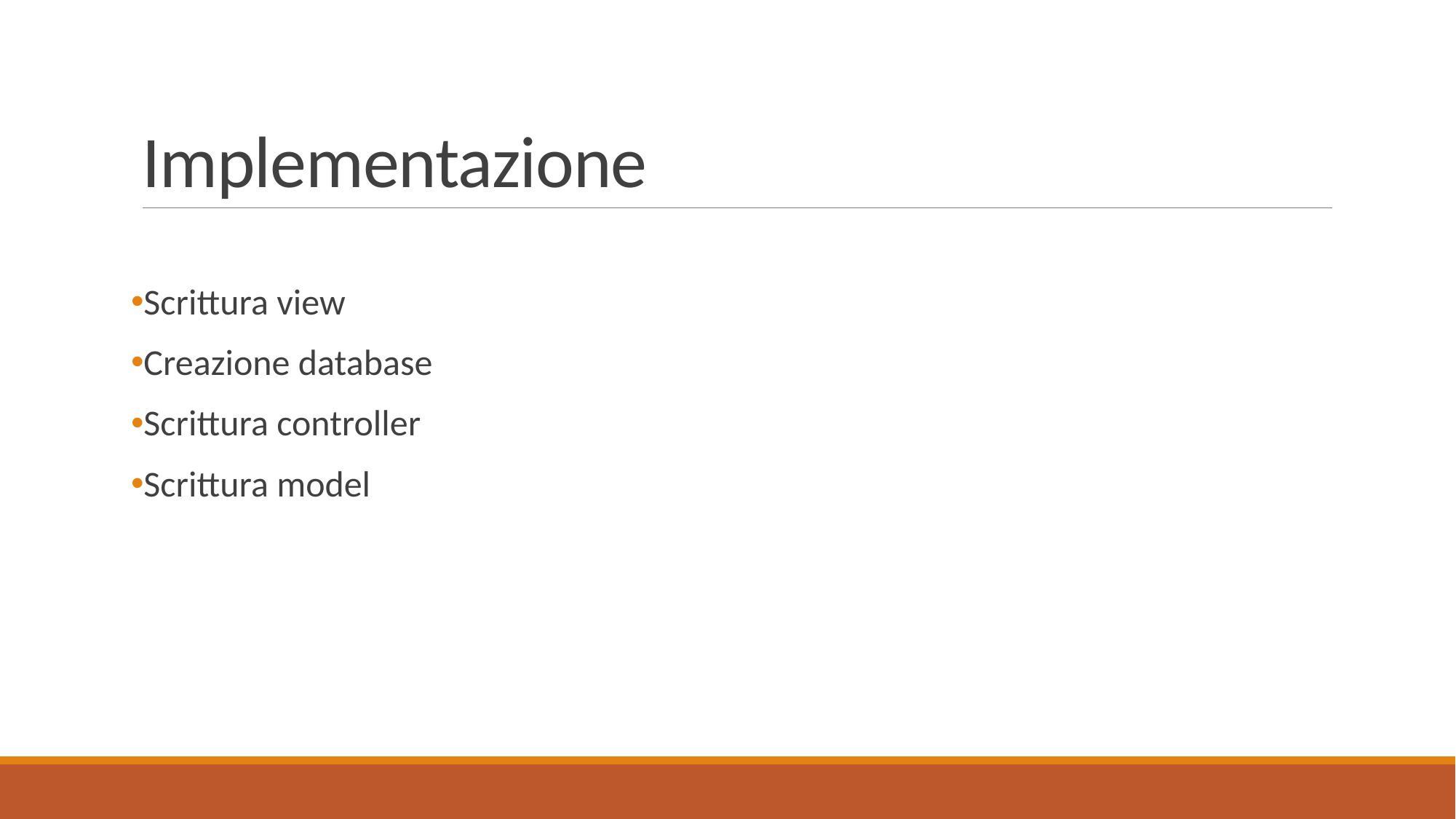

# Implementazione

Scrittura view
Creazione database
Scrittura controller
Scrittura model